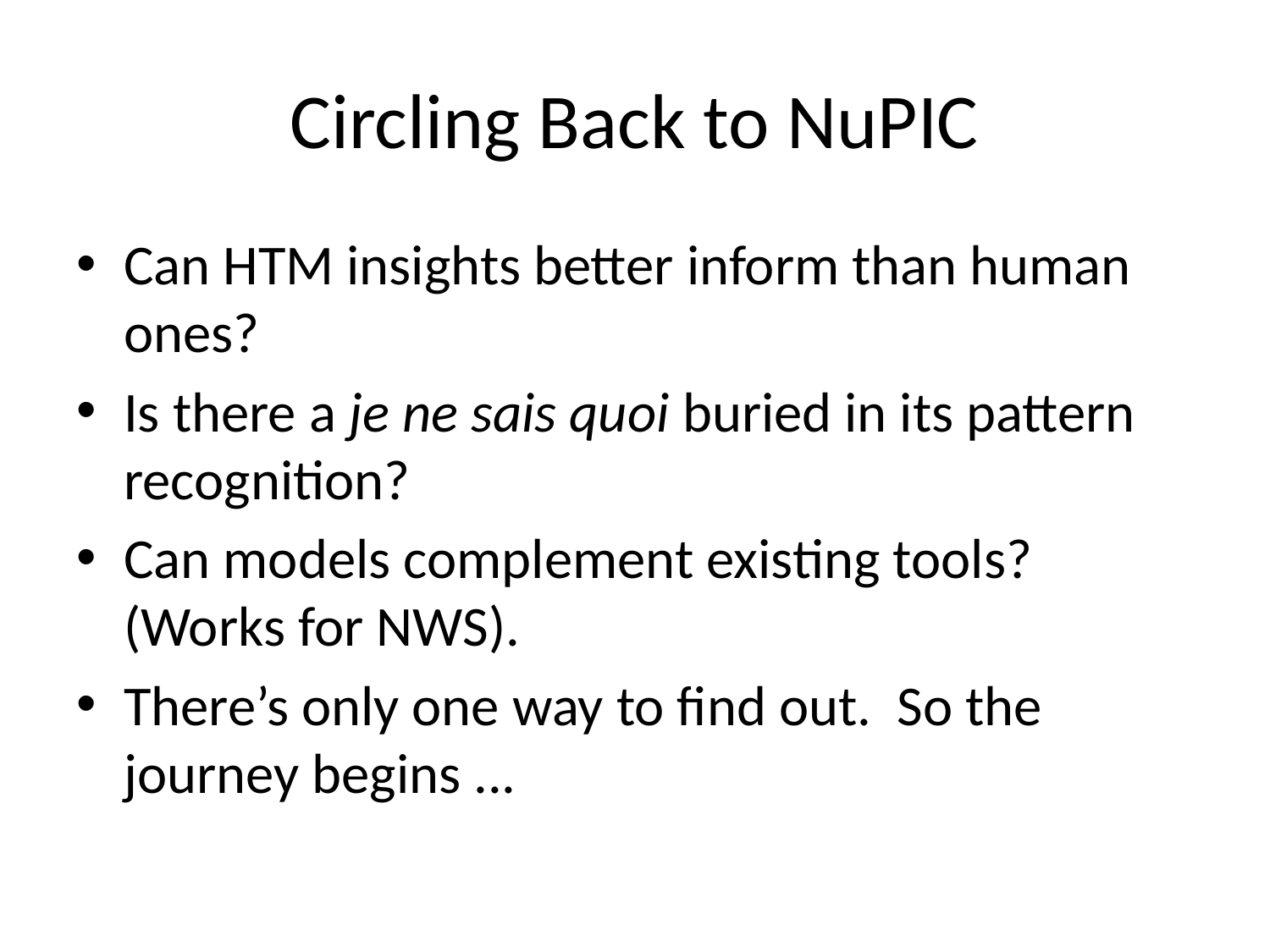

# Circling Back to NuPIC
Can HTM insights better inform than human ones?
Is there a je ne sais quoi buried in its pattern recognition?
Can models complement existing tools?  (Works for NWS).
There’s only one way to find out.  So the journey begins ...